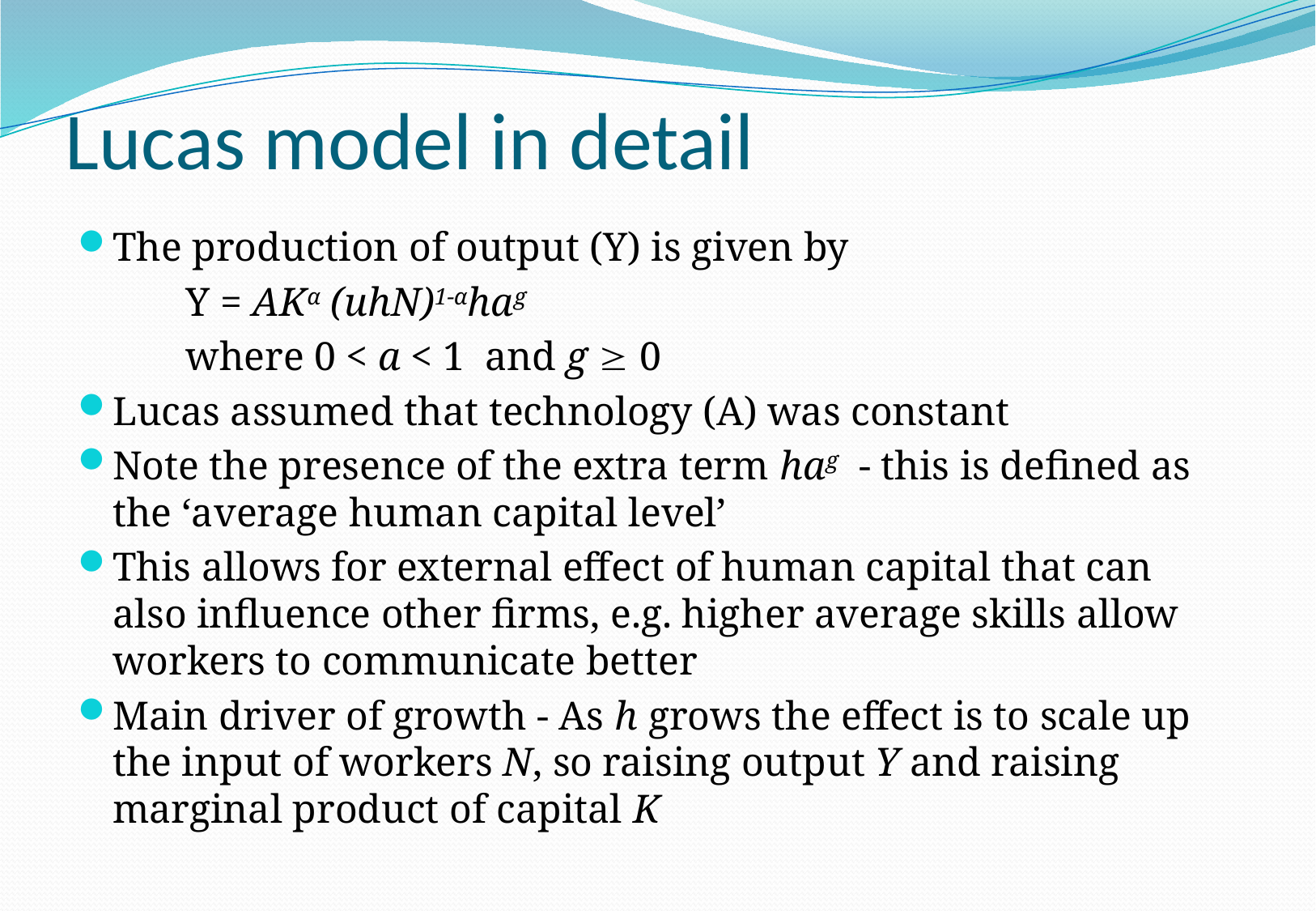

# Lucas model in detail
The production of output (Y) is given by
		Y = AKα (uhN)1-αhag
		where 0 < a < 1  and g ≥ 0
Lucas assumed that technology (A) was constant
Note the presence of the extra term hag  - this is defined as the ‘average human capital level’
This allows for external effect of human capital that can also influence other firms, e.g. higher average skills allow workers to communicate better
Main driver of growth - As h grows the effect is to scale up the input of workers N, so raising output Y and raising marginal product of capital K